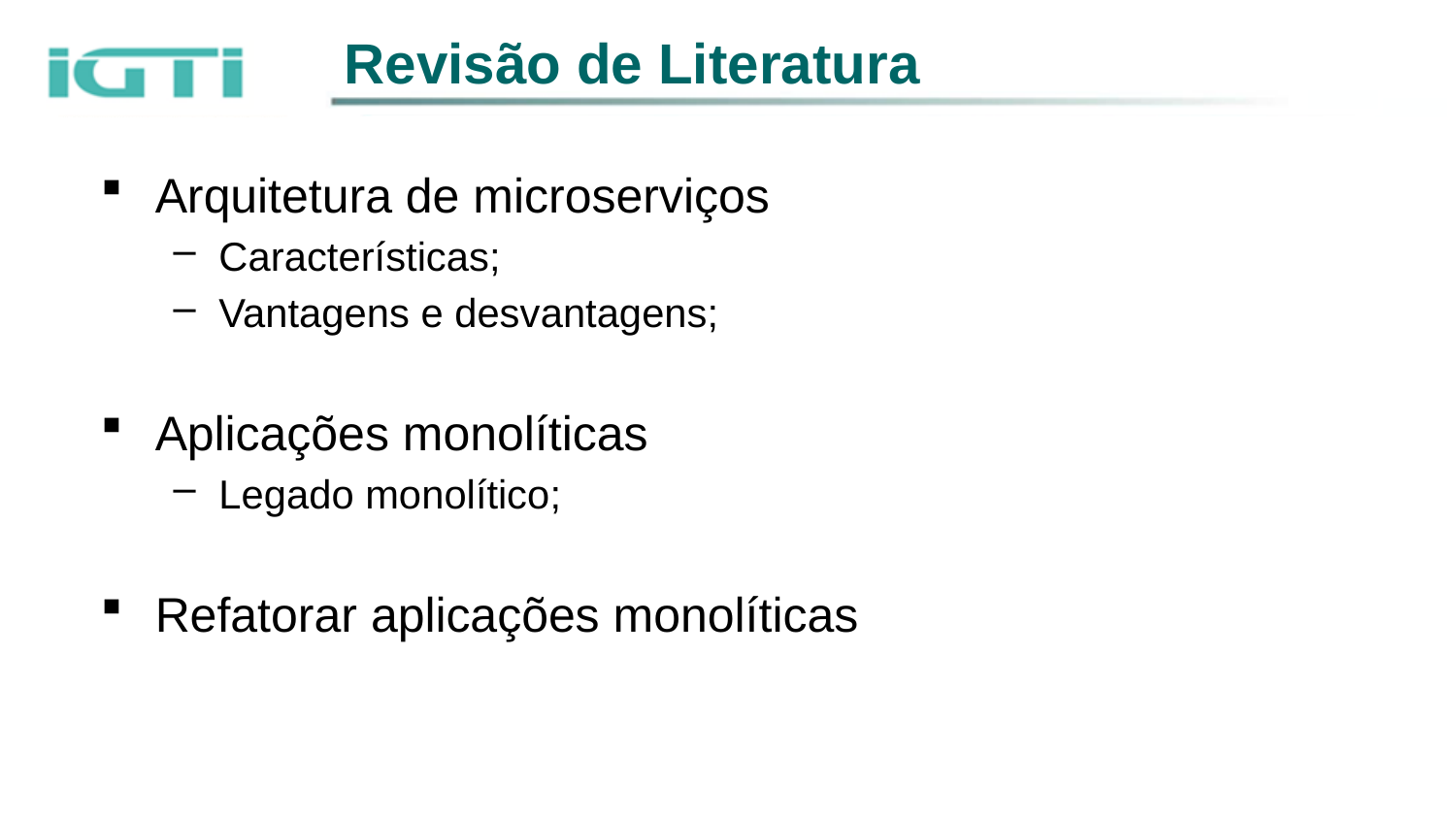

# Revisão de Literatura

Arquitetura de microserviços
Características;
Vantagens e desvantagens;

Aplicações monolíticas
Legado monolítico;

Refatorar aplicações monolíticas